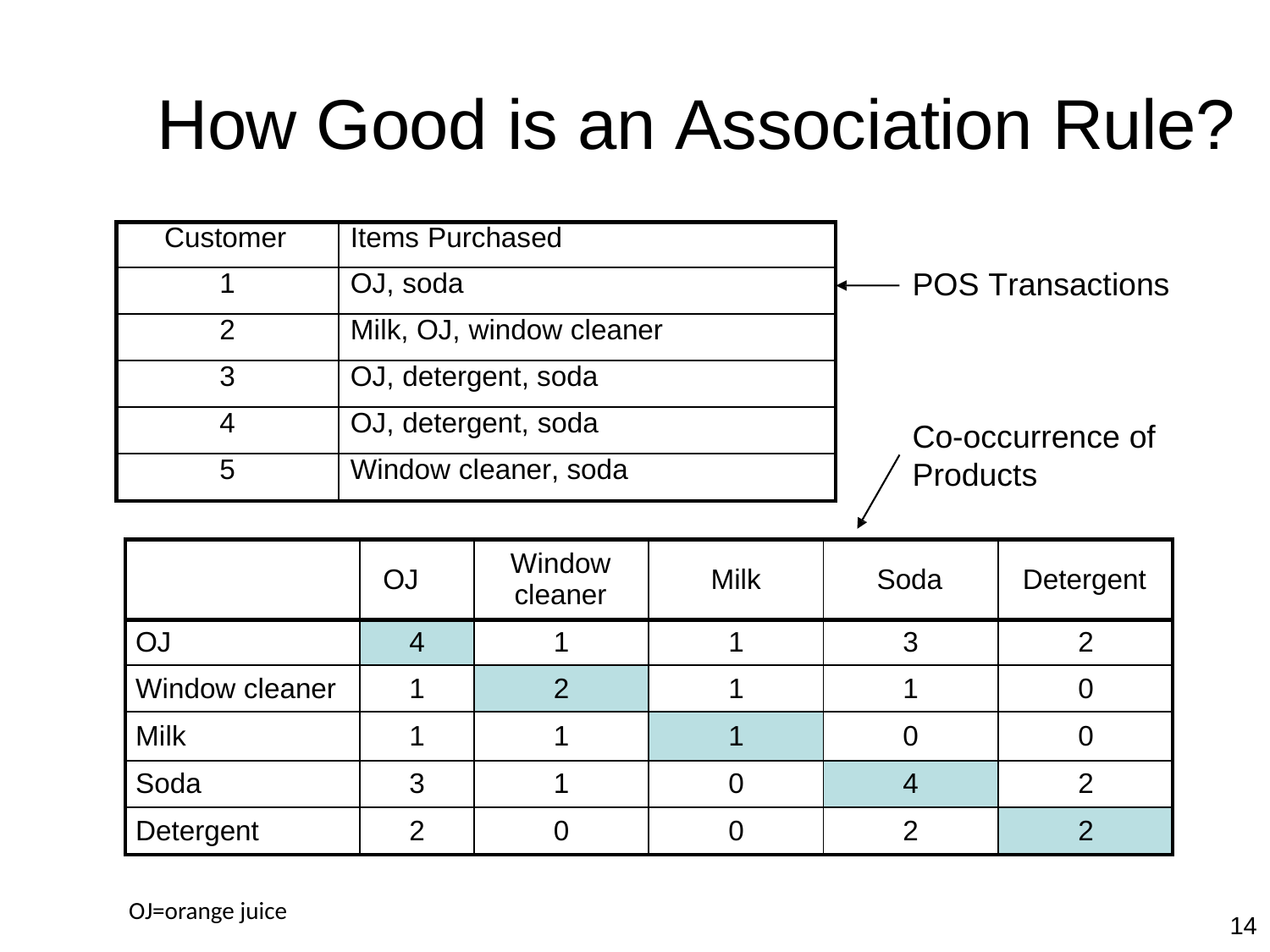

How Good is an Association Rule?
| Customer | Items Purchased |
| --- | --- |
| 1 | OJ, soda |
| 2 | Milk, OJ, window cleaner |
| 3 | OJ, detergent, soda |
| 4 | OJ, detergent, soda |
| 5 | Window cleaner, soda |
POS Transactions

Co-occurrence of Products

|  | OJ | Window cleaner | Milk | Soda | Detergent |
| --- | --- | --- | --- | --- | --- |
| OJ | 4 | 1 | 1 | 3 | 2 |
| Window cleaner | 1 | 2 | 1 | 1 | 0 |
| Milk | 1 | 1 | 1 | 0 | 0 |
| Soda | 3 | 1 | 0 | 4 | 2 |
| Detergent | 2 | 0 | 0 | 2 | 2 |
OJ=orange juice
14